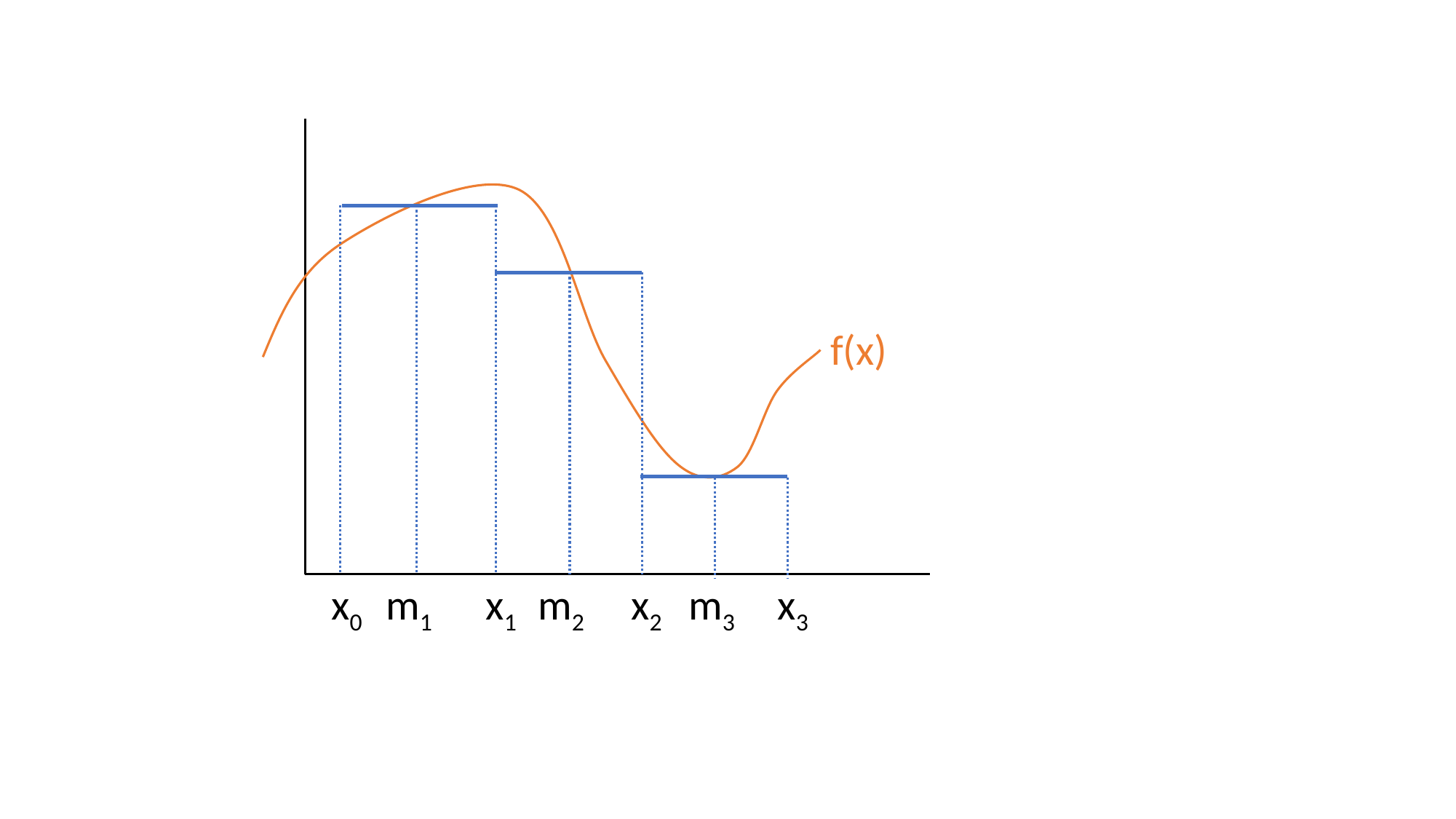

f(x)
x0
m1
x1
m2
x2
m3
x3